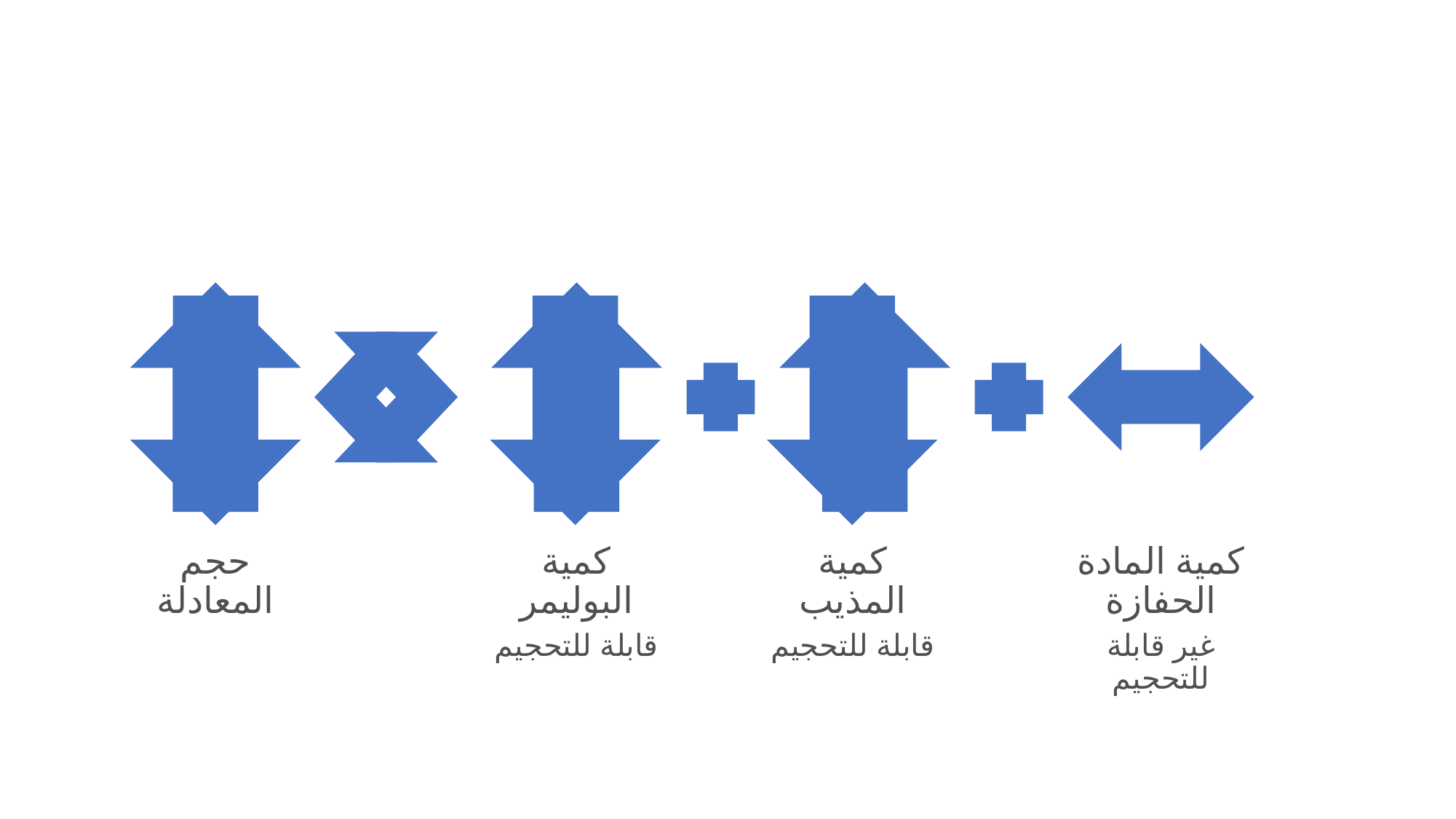

حجم المعادلة
كمية المذيب
قابلة للتحجيم
كمية المادة الحفازة
غير قابلة للتحجيم
كمية البوليمر
قابلة للتحجيم